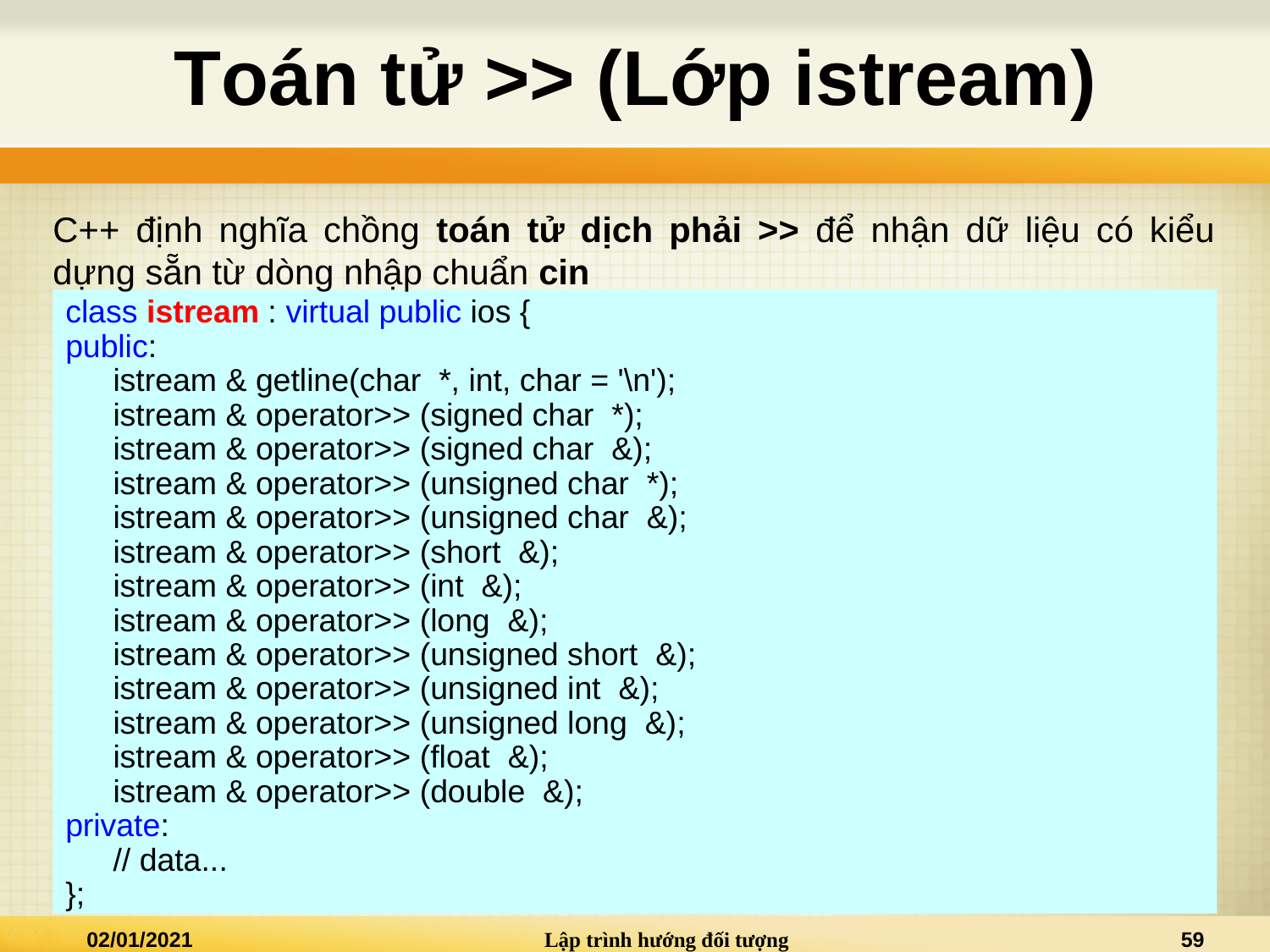

# Toán tử >> (Lớp istream)
C++ định nghĩa chồng toán tử dịch phải >> để nhận dữ liệu có kiểu dựng sẵn từ dòng nhập chuẩn cin
class istream : virtual public ios {
public:
	istream & getline(char  *, int, char = '\n');
	istream & operator>> (signed char  *);
	istream & operator>> (signed char  &);
	istream & operator>> (unsigned char  *);
	istream & operator>> (unsigned char  &);
	istream & operator>> (short  &);
	istream & operator>> (int  &);
	istream & operator>> (long  &);
	istream & operator>> (unsigned short  &);
	istream & operator>> (unsigned int  &);
	istream & operator>> (unsigned long  &);
	istream & operator>> (float  &);
	istream & operator>> (double  &);
private:
	// data...
};
02/01/2021
Lập trình hướng đối tượng
59